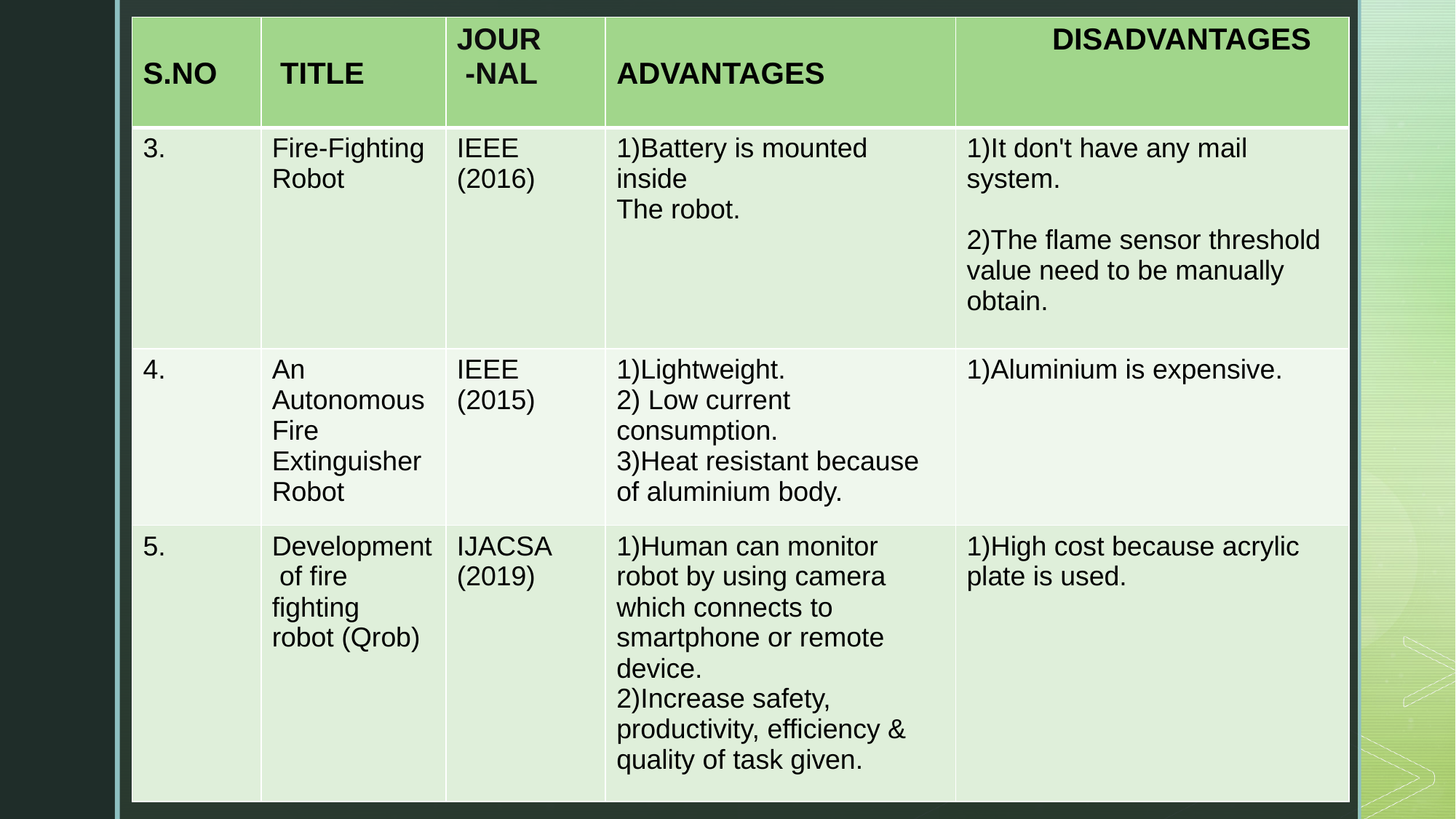

| S.NO | TITLE | JOUR  -NAL | ADVANTAGES | DISADVANTAGES |
| --- | --- | --- | --- | --- |
| 3. | Fire-Fighting Robot | IEEE (2016) | 1)Battery is mounted inside The robot. | 1)It don't have any mail system. 2)The flame sensor threshold value need to be manually obtain. |
| 4. | An Autonomous Fire ExtinguisherRobot | IEEE (2015) | 1)Lightweight.  2) Low current consumption. 3)Heat resistant because of aluminium body. | 1)Aluminium is expensive. |
| 5. | Development of fire fighting  robot (Qrob) | IJACSA (2019) | 1)Human can monitor robot by using camera which connects to smartphone or remote device. 2)Increase safety, productivity, efficiency & quality of task given. | 1)High cost because acrylic plate is used. |